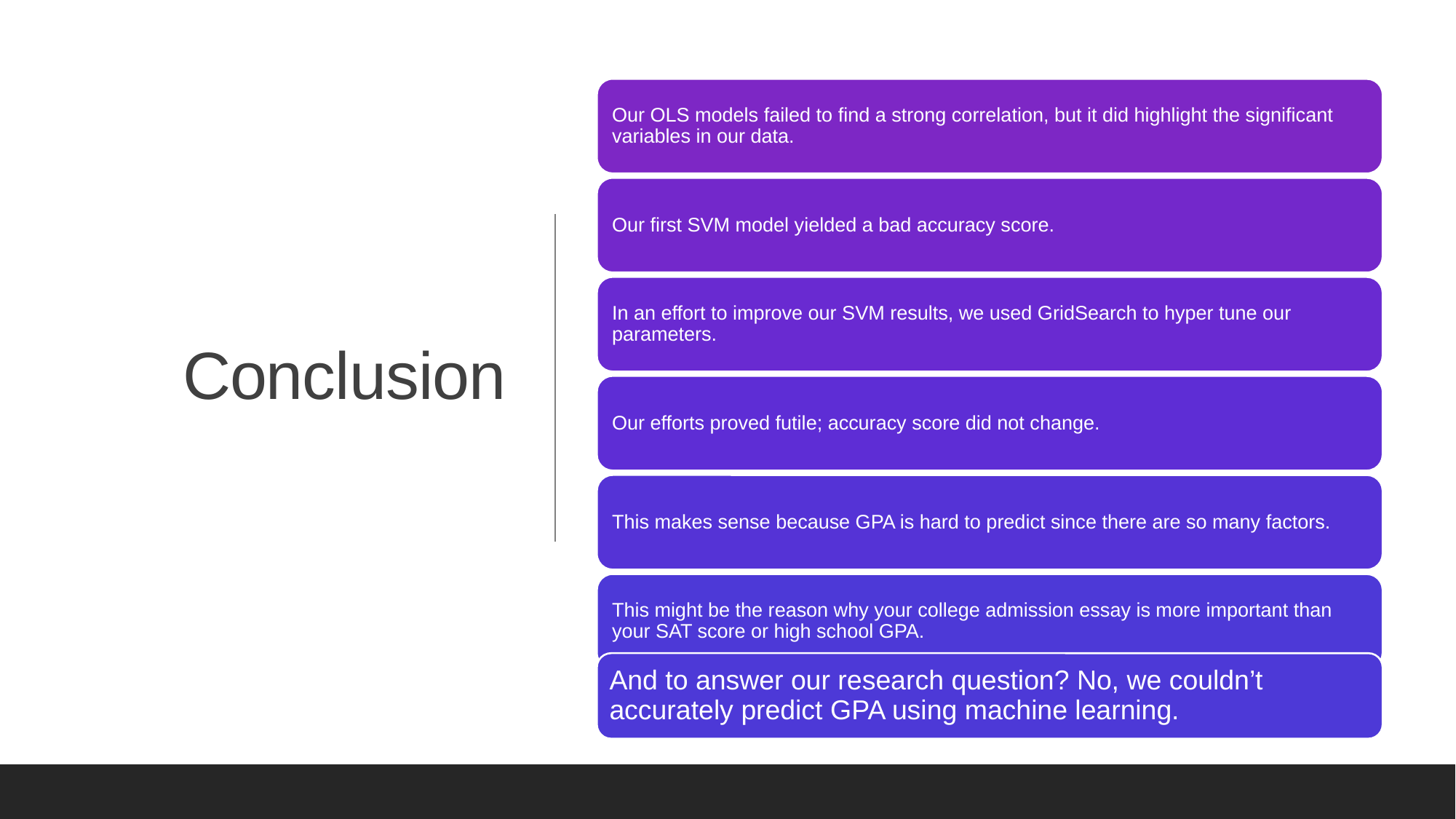

Our OLS models failed to find a strong correlation, but it did highlight the significant variables in our data.
Our first SVM model yielded a bad accuracy score.
In an effort to improve our SVM results, we used GridSearch to hyper tune our parameters.
Our efforts proved futile; accuracy score did not change.
This makes sense because GPA is hard to predict since there are so many factors.
This might be the reason why your college admission essay is more important than your SAT score or high school GPA.
# Conclusion

And to answer our research question? No, we couldn’t accurately predict GPA using machine learning.